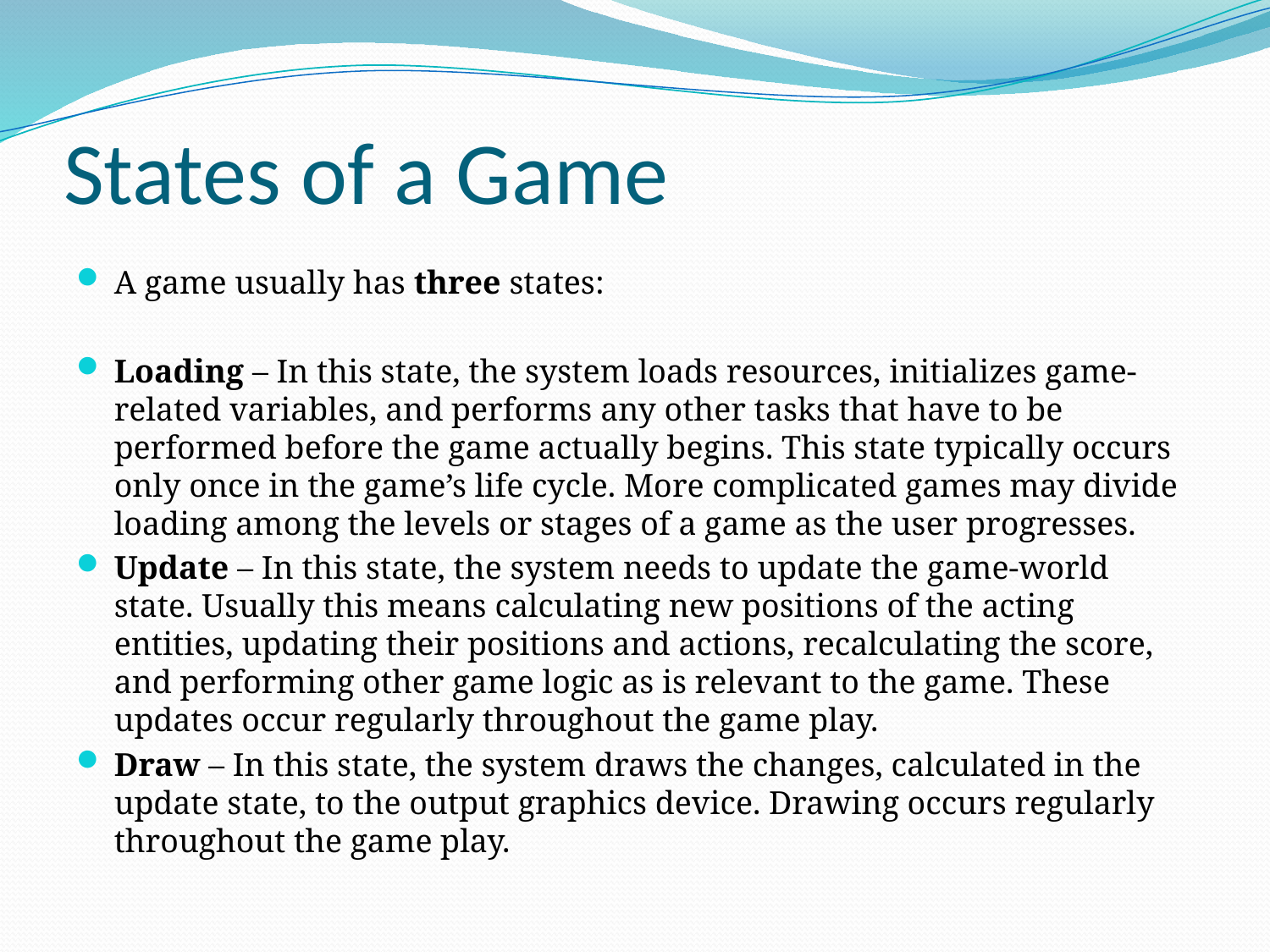

# States of a Game

A game usually has three states:

Loading – In this state, the system loads resources, initializes game-related variables, and performs any other tasks that have to be performed before the game actually begins. This state typically occurs only once in the game’s life cycle. More complicated games may divide loading among the levels or stages of a game as the user progresses.
Update – In this state, the system needs to update the game-world state. Usually this means calculating new positions of the acting entities, updating their positions and actions, recalculating the score, and performing other game logic as is relevant to the game. These updates occur regularly throughout the game play.
Draw – In this state, the system draws the changes, calculated in the update state, to the output graphics device. Drawing occurs regularly throughout the game play.